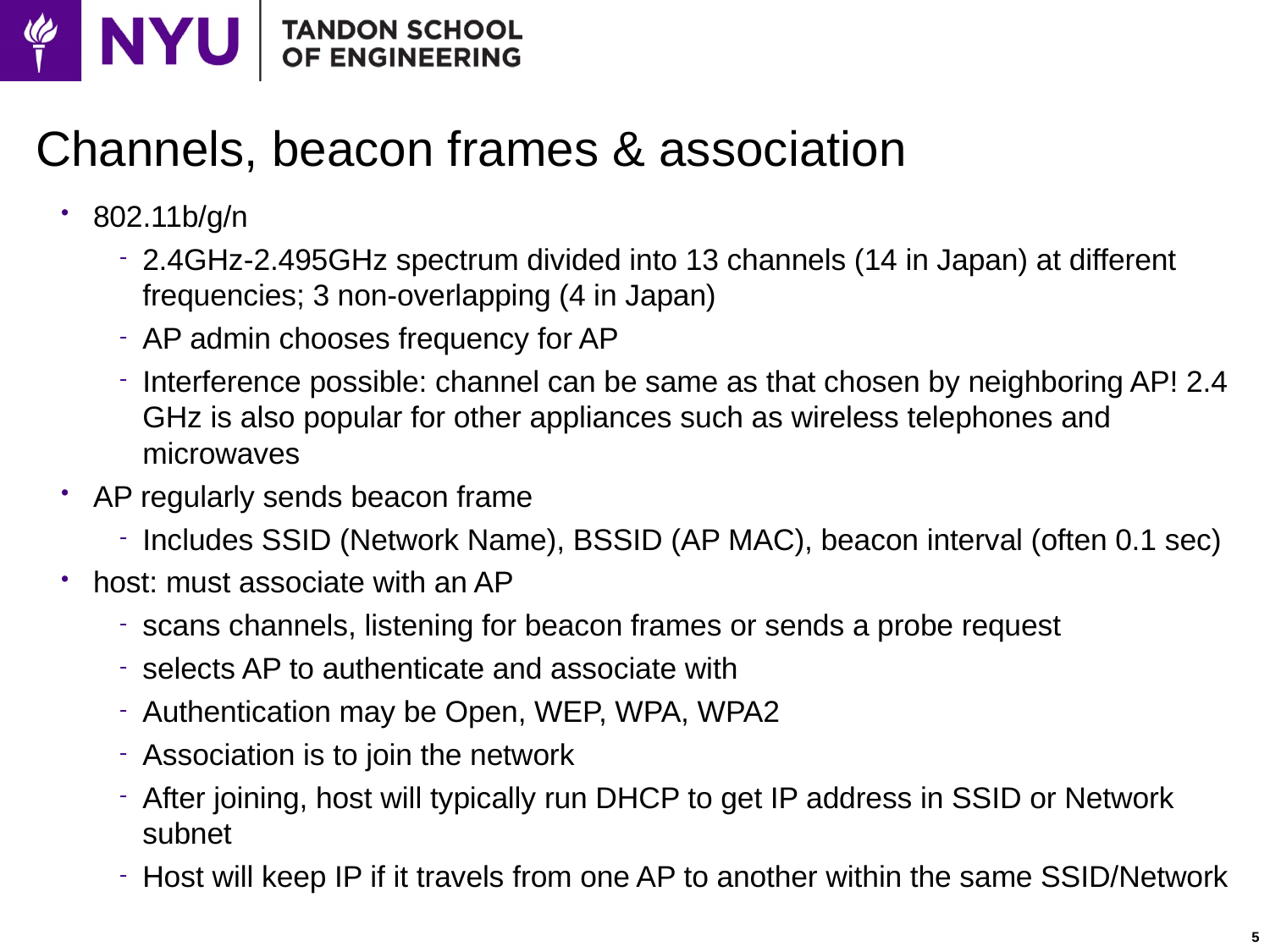

# Channels, beacon frames & association
802.11b/g/n
2.4GHz-2.495GHz spectrum divided into 13 channels (14 in Japan) at different frequencies; 3 non-overlapping (4 in Japan)
AP admin chooses frequency for AP
Interference possible: channel can be same as that chosen by neighboring AP! 2.4 GHz is also popular for other appliances such as wireless telephones and microwaves
AP regularly sends beacon frame
Includes SSID (Network Name), BSSID (AP MAC), beacon interval (often 0.1 sec)
host: must associate with an AP
scans channels, listening for beacon frames or sends a probe request
selects AP to authenticate and associate with
Authentication may be Open, WEP, WPA, WPA2
Association is to join the network
After joining, host will typically run DHCP to get IP address in SSID or Network subnet
Host will keep IP if it travels from one AP to another within the same SSID/Network
5